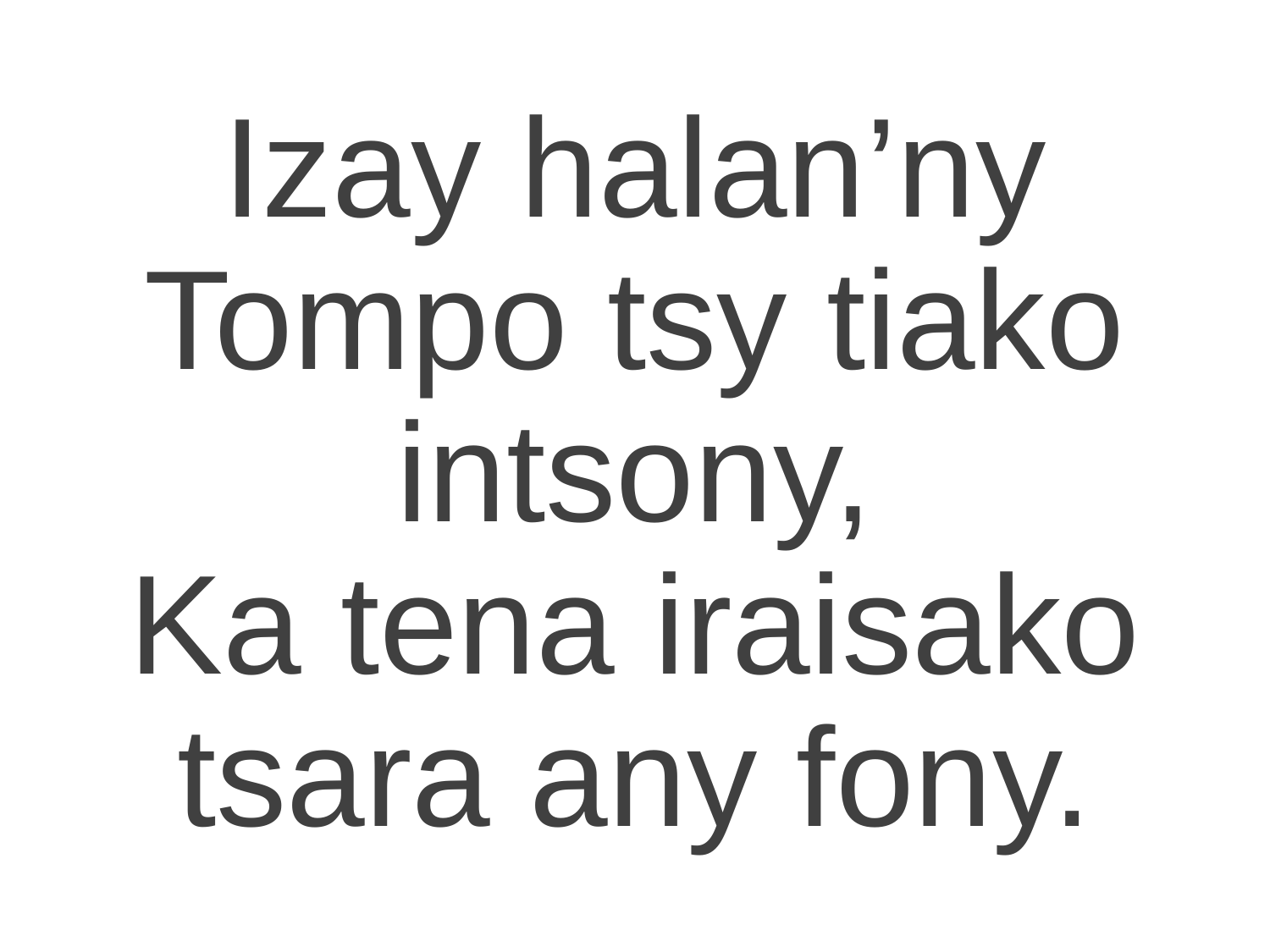

Izay halan’ny Tompo tsy tiako intsony,
Ka tena iraisako tsara any fony.